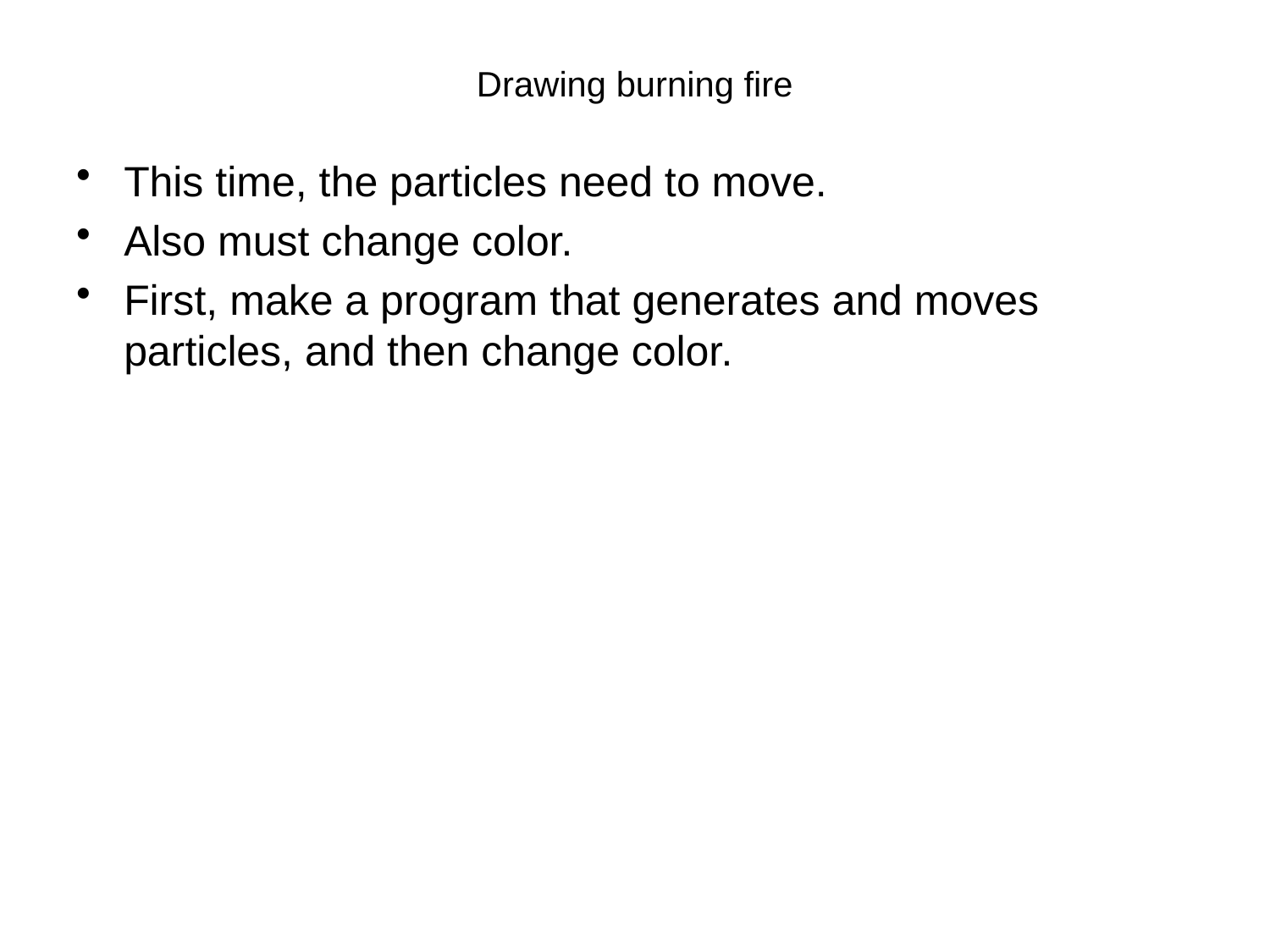

# Drawing burning fire
This time, the particles need to move.
Also must change color.
First, make a program that generates and moves particles, and then change color.